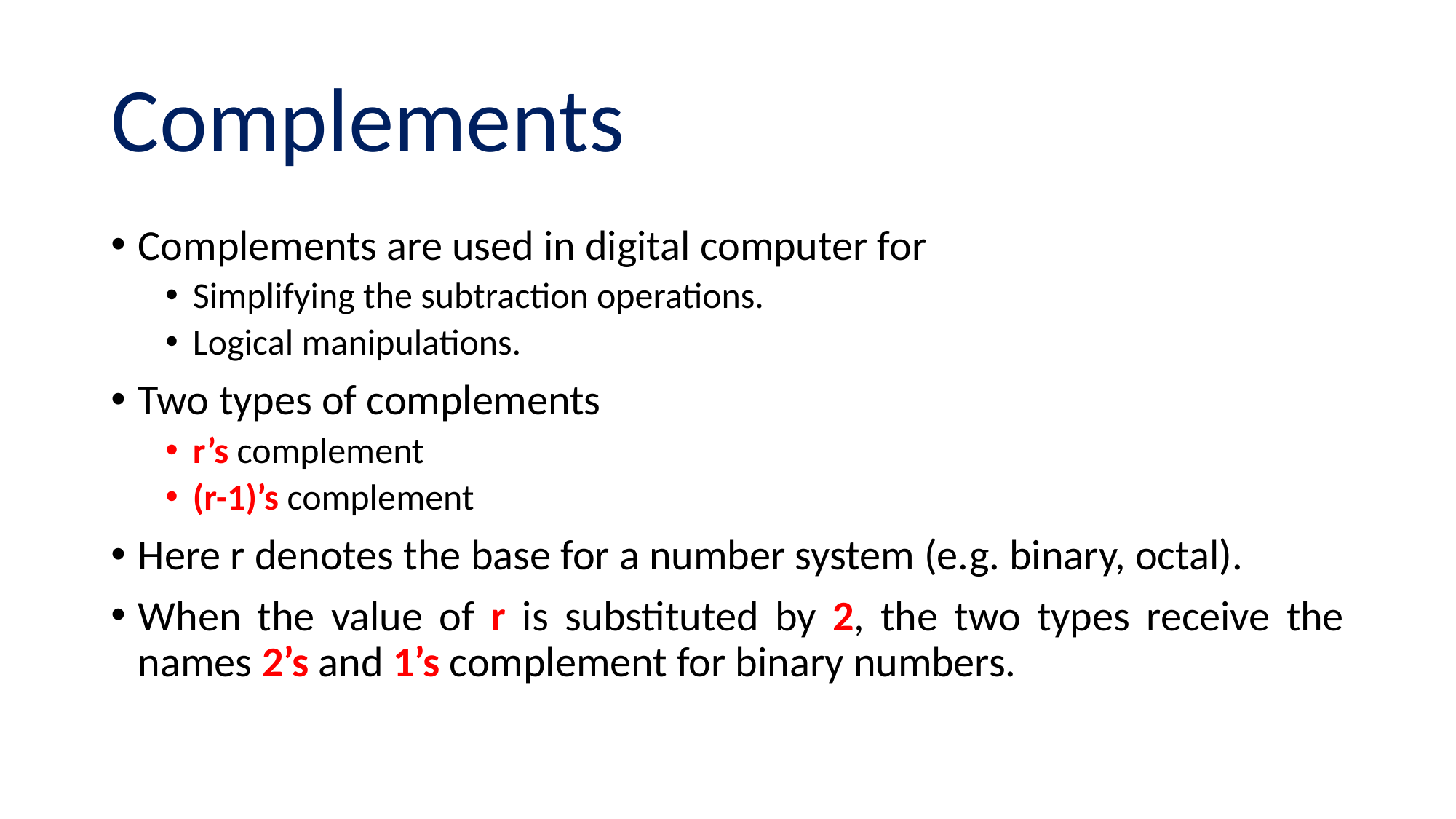

# Complements
Complements are used in digital computer for
Simplifying the subtraction operations.
Logical manipulations.
Two types of complements
r’s complement
(r-1)’s complement
Here r denotes the base for a number system (e.g. binary, octal).
When the value of r is substituted by 2, the two types receive the names 2’s and 1’s complement for binary numbers.